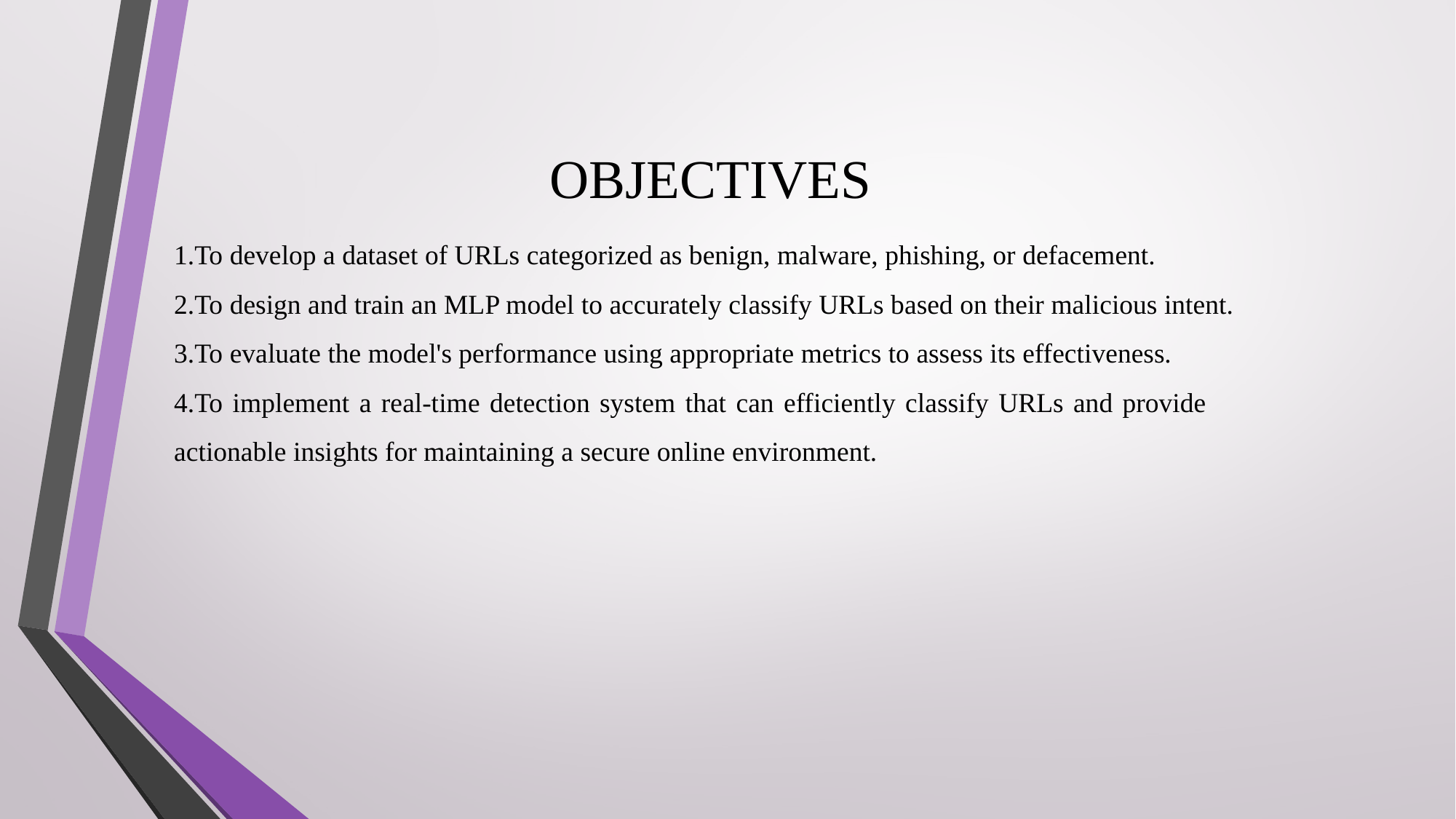

OBJECTIVES
To develop a dataset of URLs categorized as benign, malware, phishing, or defacement.
To design and train an MLP model to accurately classify URLs based on their malicious intent.
To evaluate the model's performance using appropriate metrics to assess its effectiveness.
To implement a real-time detection system that can efficiently classify URLs and provide     actionable insights for maintaining a secure online environment.